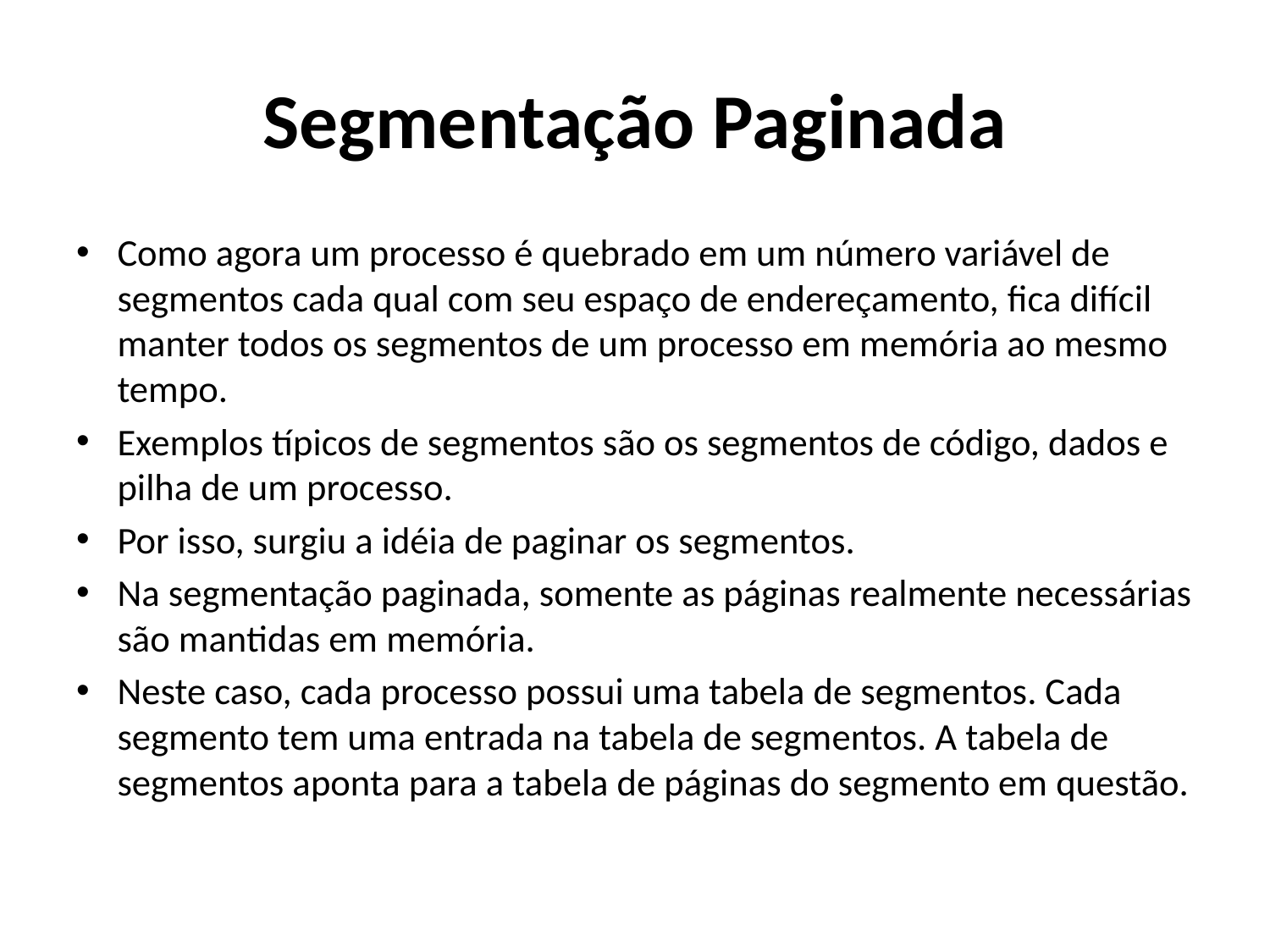

# Segmentação Paginada
Como agora um processo é quebrado em um número variável de segmentos cada qual com seu espaço de endereçamento, fica difícil manter todos os segmentos de um processo em memória ao mesmo tempo.
Exemplos típicos de segmentos são os segmentos de código, dados e pilha de um processo.
Por isso, surgiu a idéia de paginar os segmentos.
Na segmentação paginada, somente as páginas realmente necessárias são mantidas em memória.
Neste caso, cada processo possui uma tabela de segmentos. Cada segmento tem uma entrada na tabela de segmentos. A tabela de segmentos aponta para a tabela de páginas do segmento em questão.